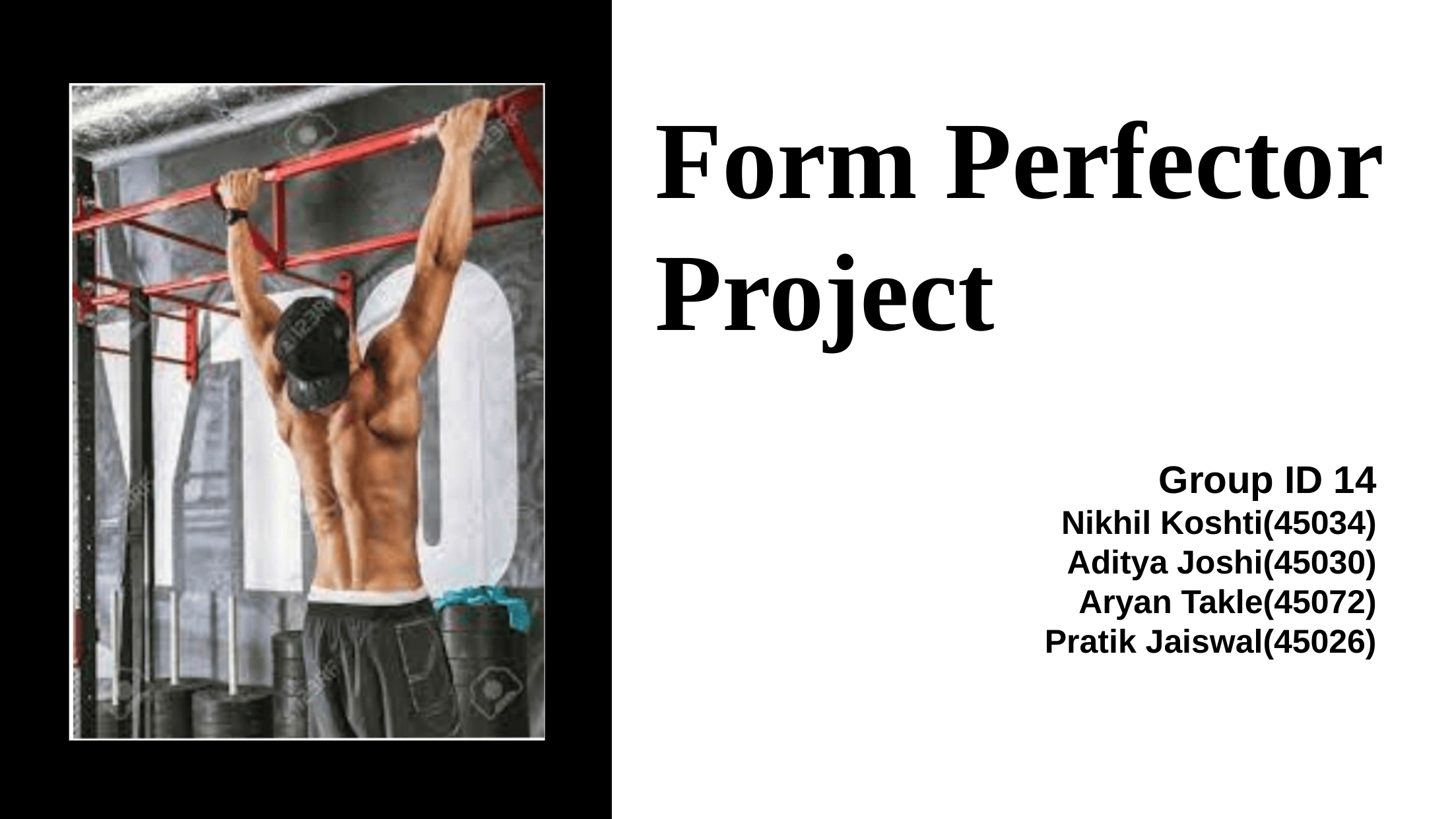

Form Perfector Project
Group ID 14
Nikhil Koshti(45034)
Aditya Joshi(45030)
Aryan Takle(45072)
Pratik Jaiswal(45026)